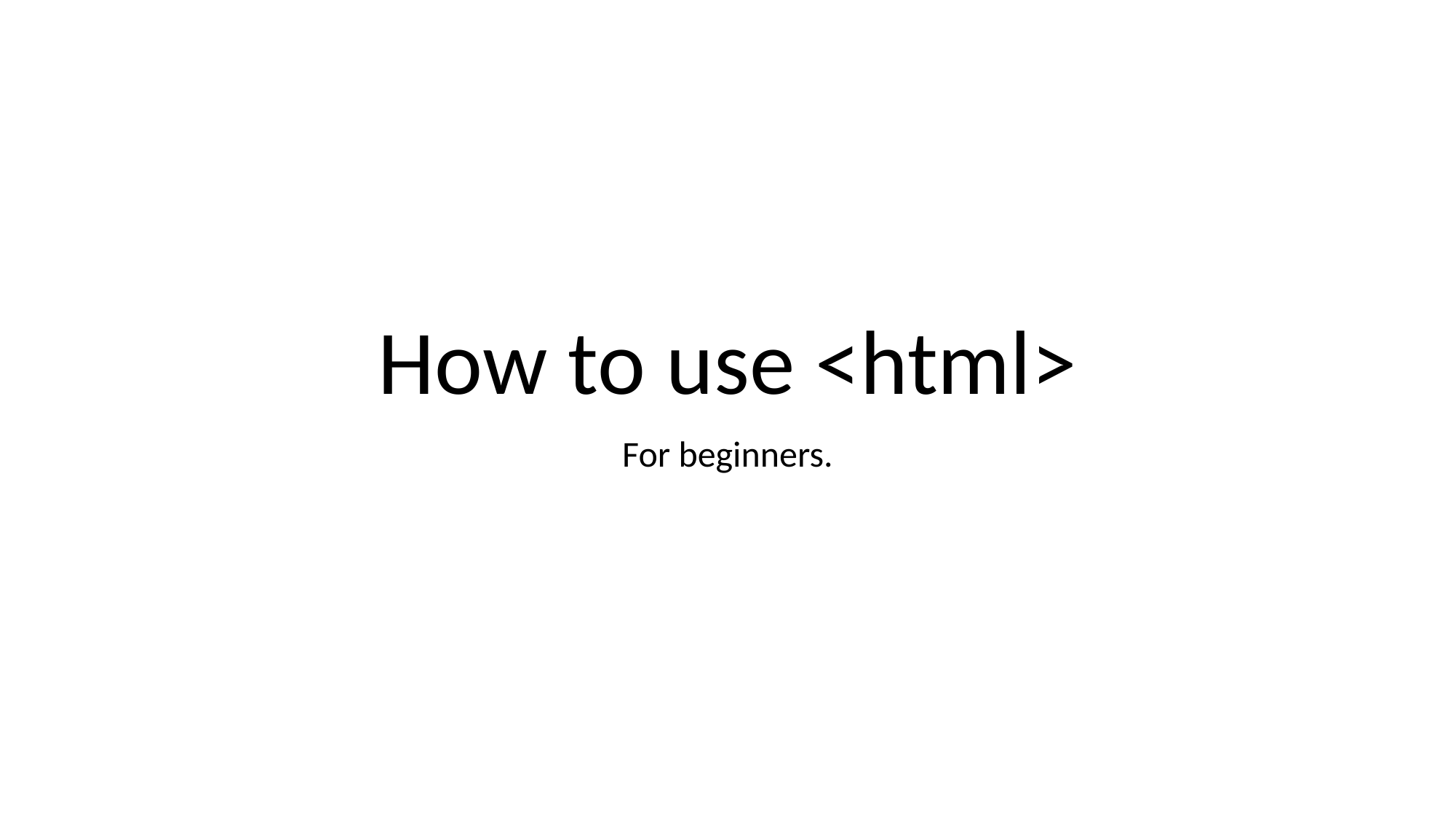

# How to use <html>
For beginners.